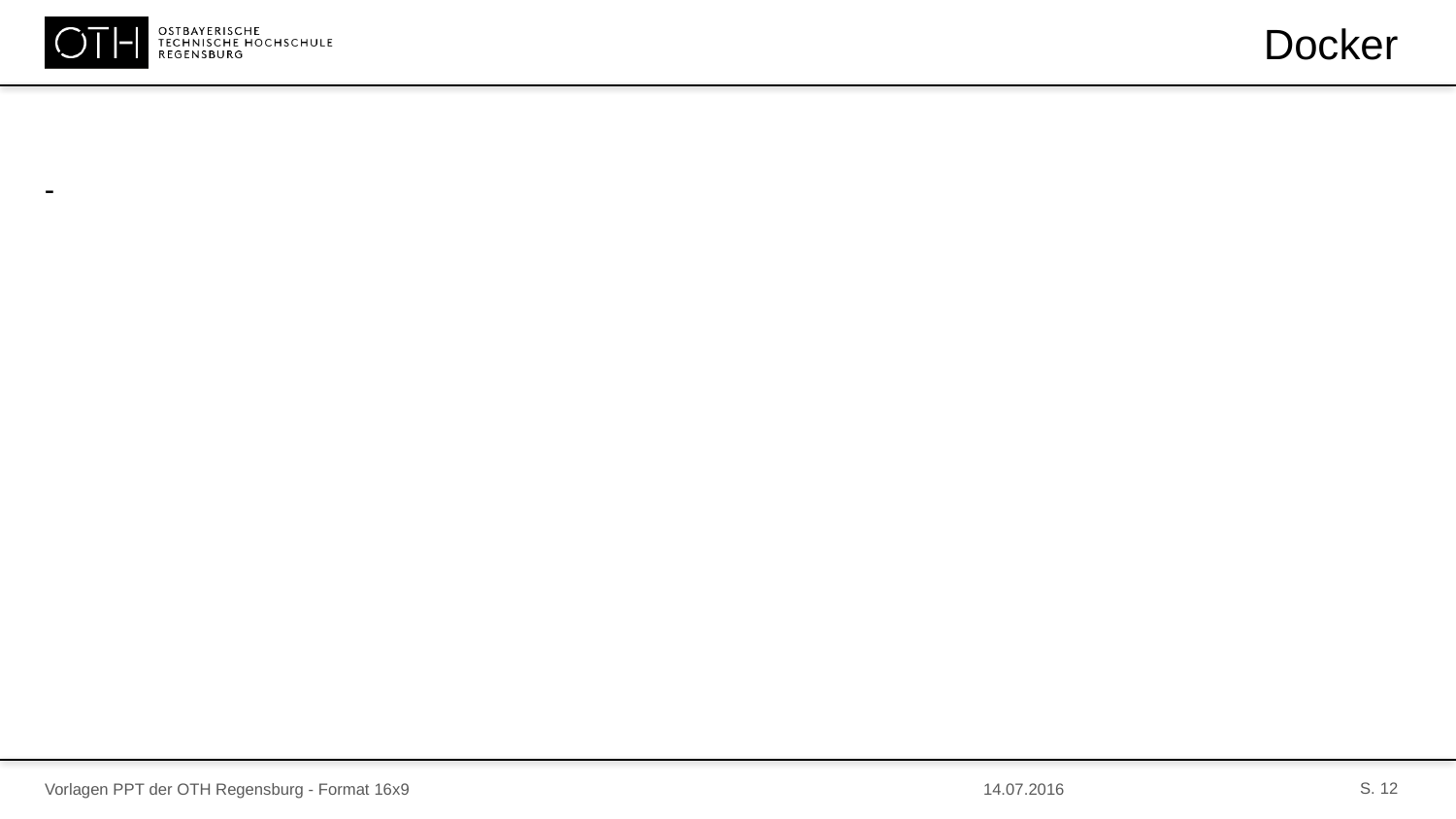

# Docker

-
S. 12
Vorlagen PPT der OTH Regensburg - Format 16x9
14.07.2016